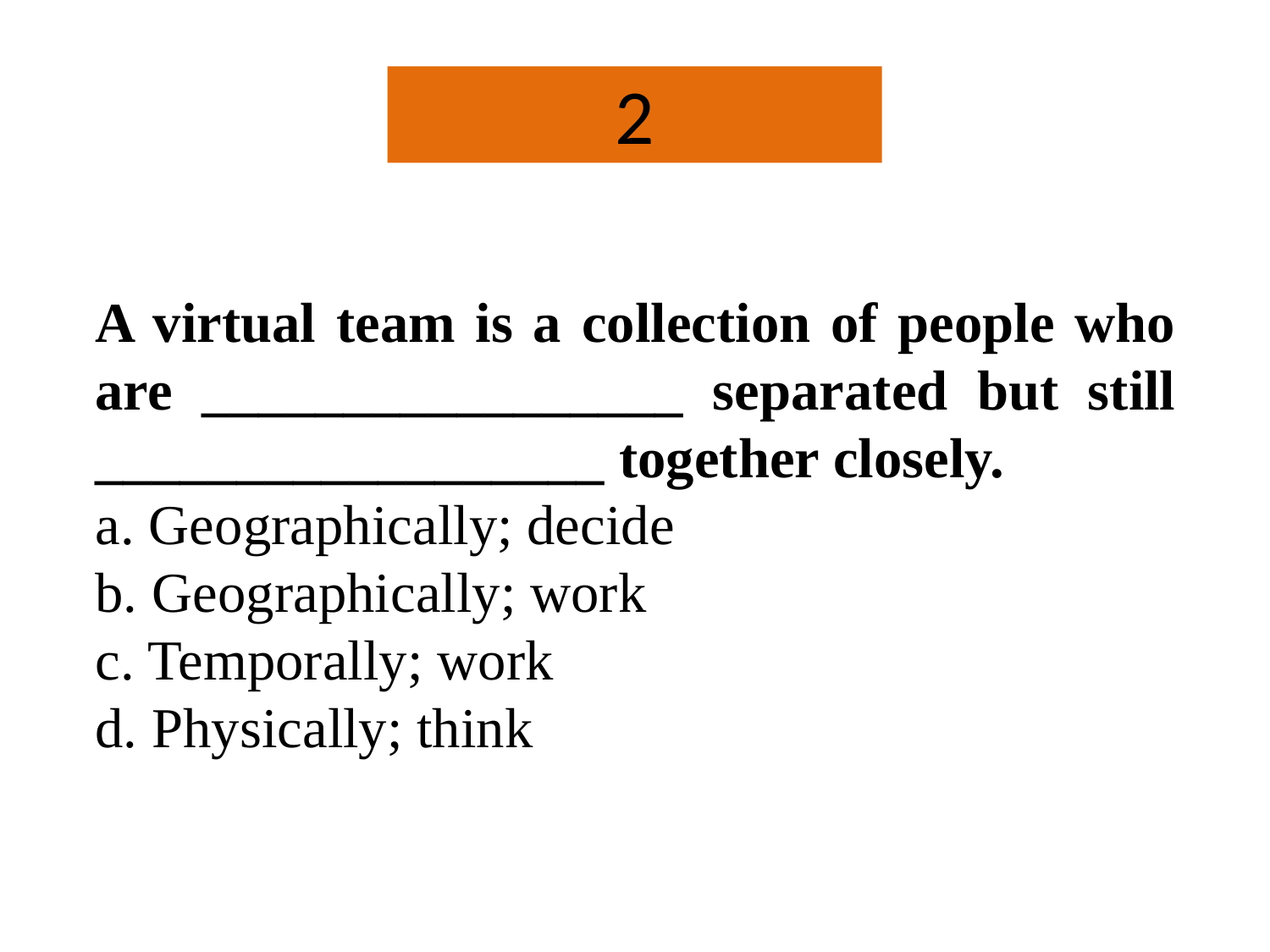

# 2
A virtual team is a collection of people who are _________________ separated but still __________________ together closely.
a. Geographically; decide
b. Geographically; work
c. Temporally; work
d. Physically; think